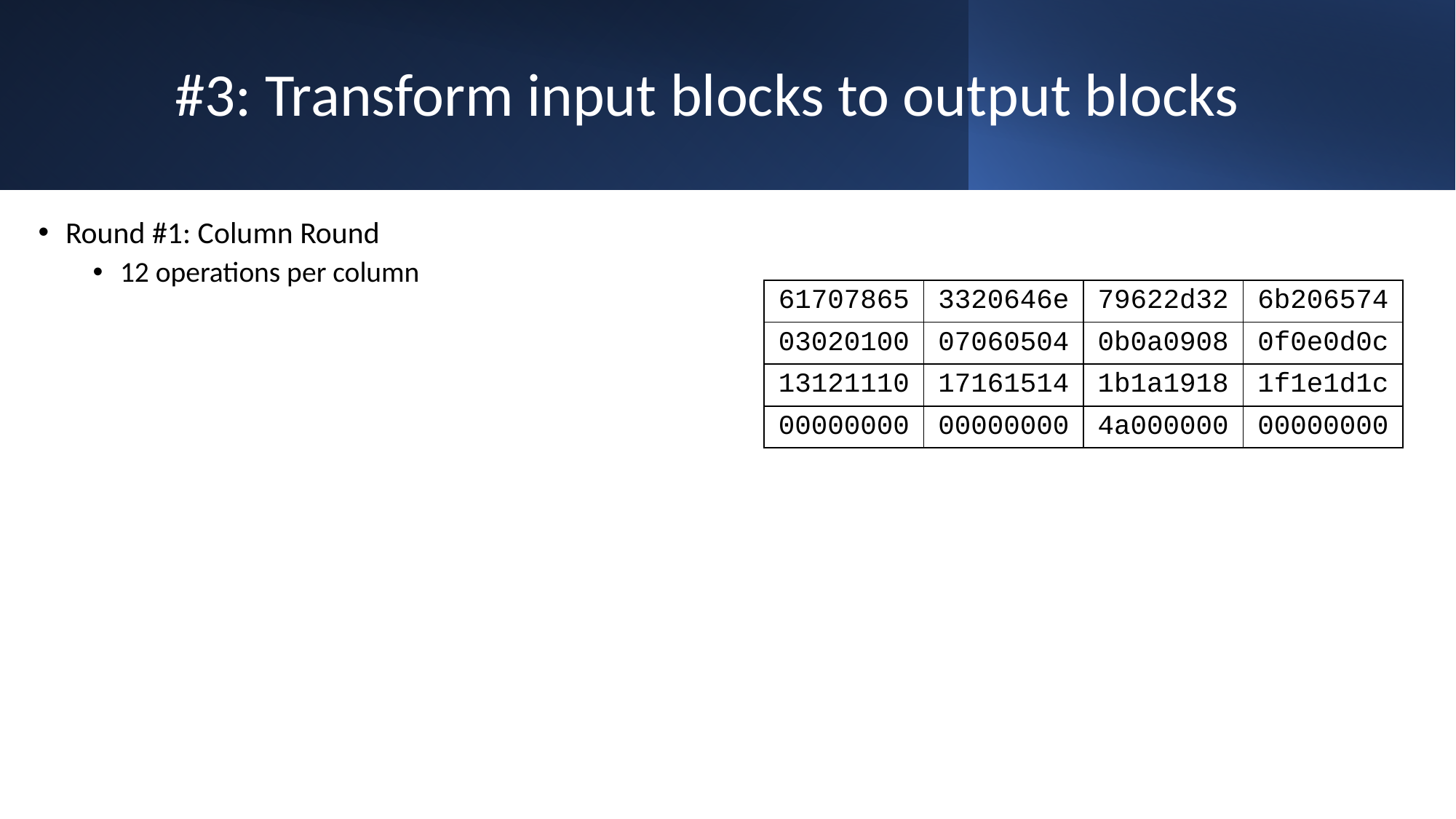

# #3: Transform input blocks to output blocks
Round #1: Column Round
12 operations per column
| 61707865 | 3320646e | 79622d32 | 6b206574 |
| --- | --- | --- | --- |
| 03020100 | 07060504 | 0b0a0908 | 0f0e0d0c |
| 13121110 | 17161514 | 1b1a1918 | 1f1e1d1c |
| 00000000 | 00000000 | 4a000000 | 00000000 |